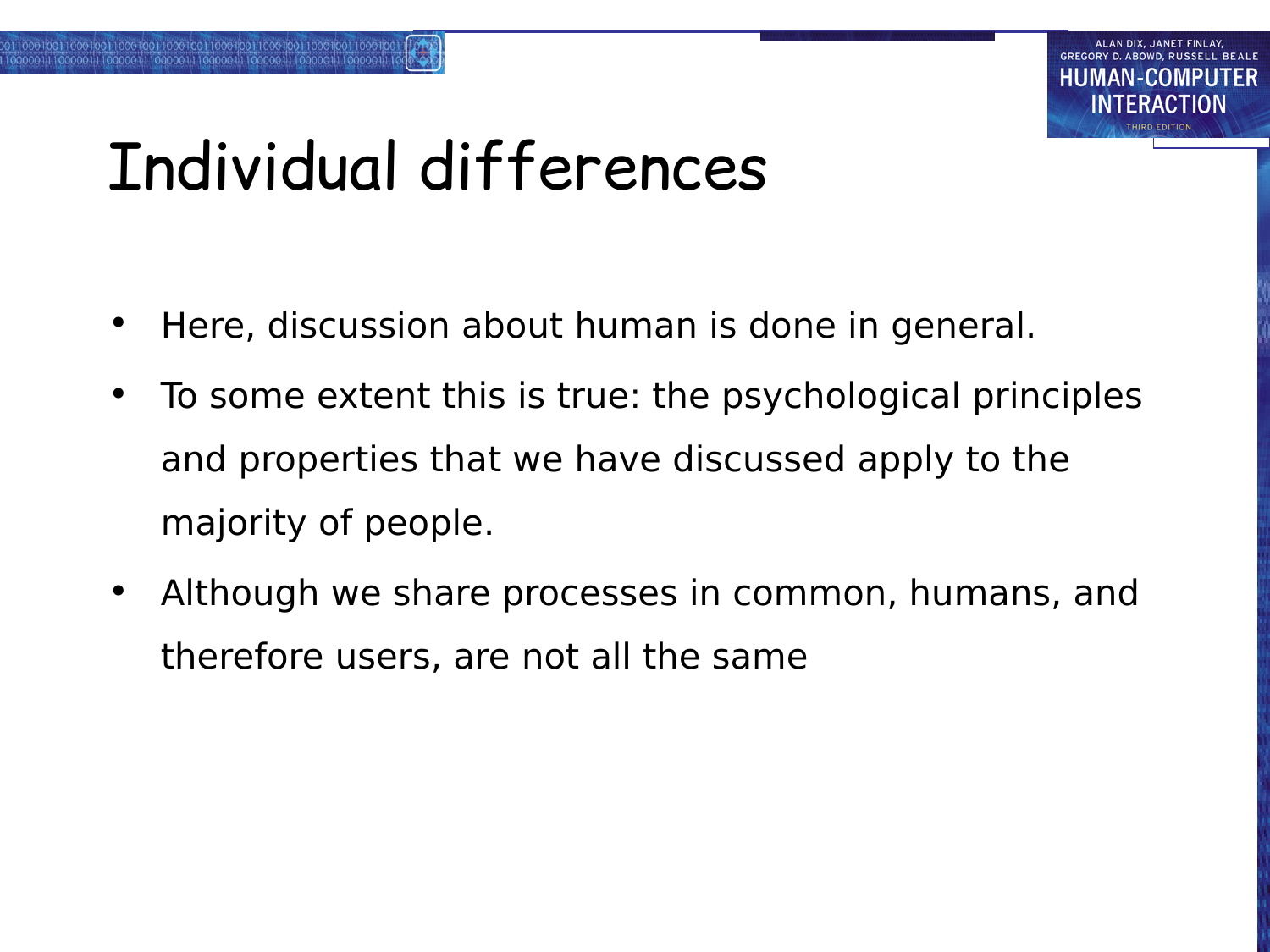

# Individual differences
Here, discussion about human is done in general.
To some extent this is true: the psychological principles and properties that we have discussed apply to the majority of people.
Although we share processes in common, humans, and therefore users, are not all the same